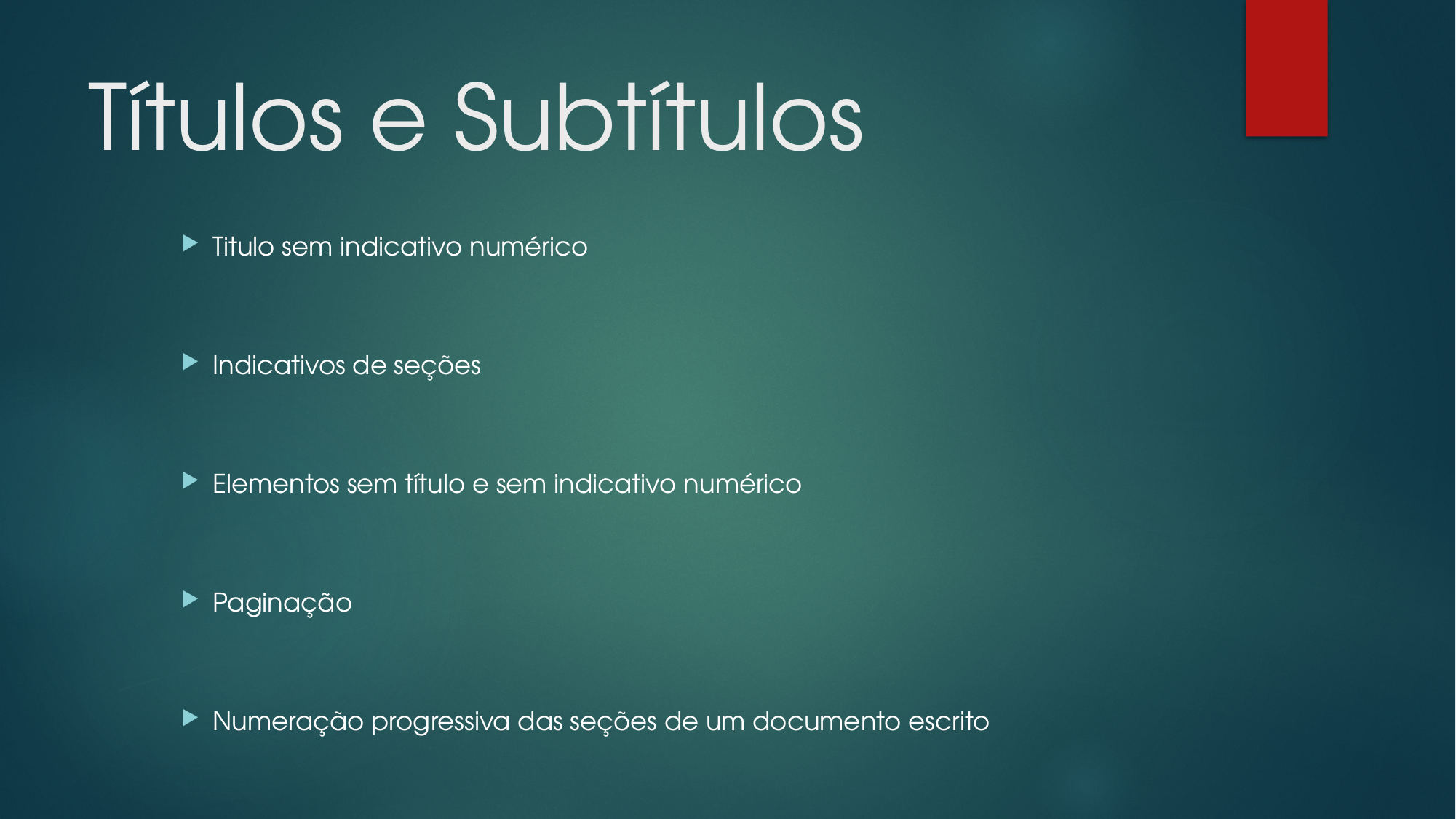

# Títulos e Subtítulos
Titulo sem indicativo numérico

Indicativos de seções

Elementos sem título e sem indicativo numérico

Paginação

Numeração progressiva das seções de um documento escrito